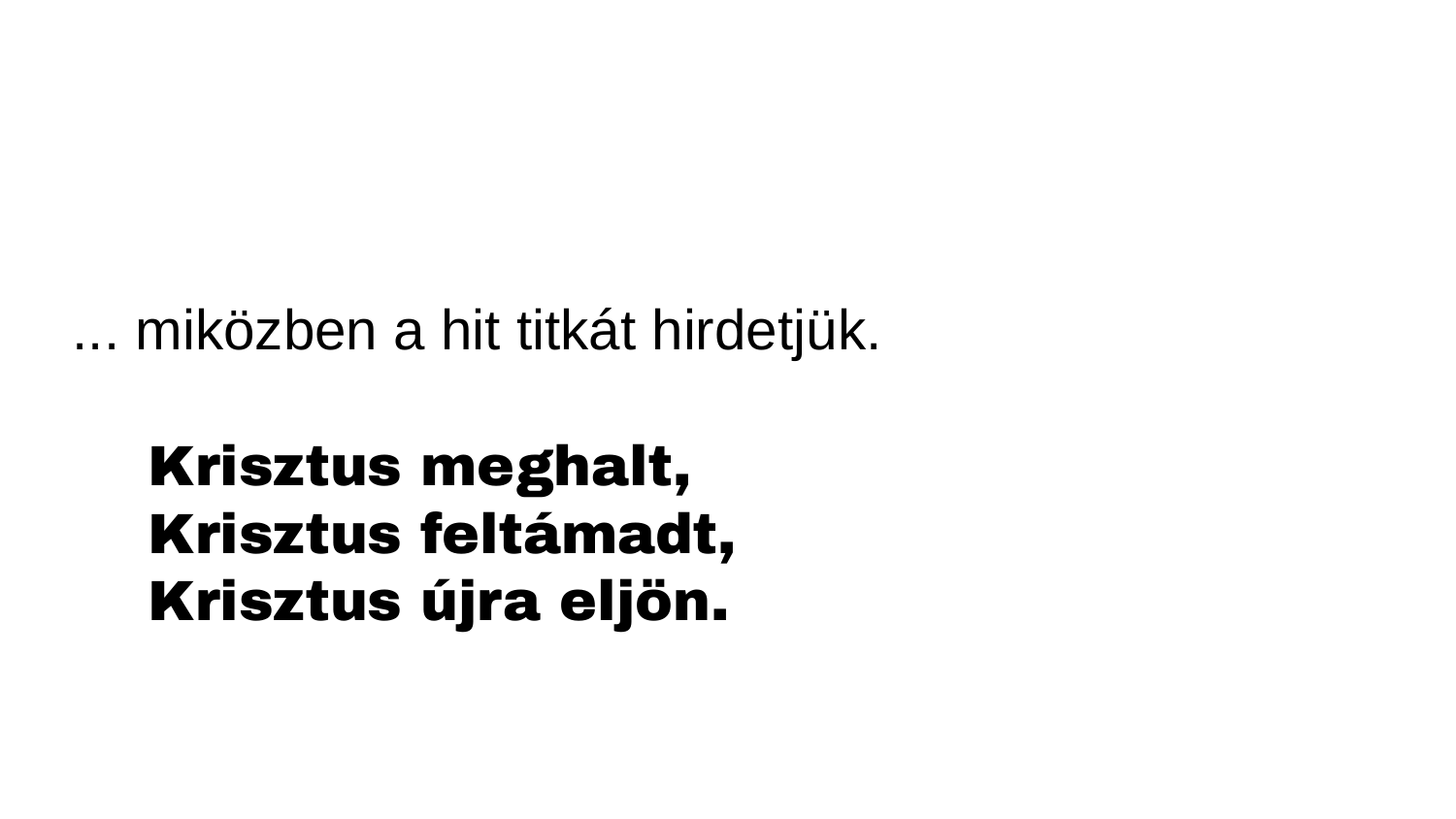

... miközben a hit titkát hirdetjük.

    Krisztus meghalt,
    Krisztus feltámadt,
    Krisztus újra eljön.